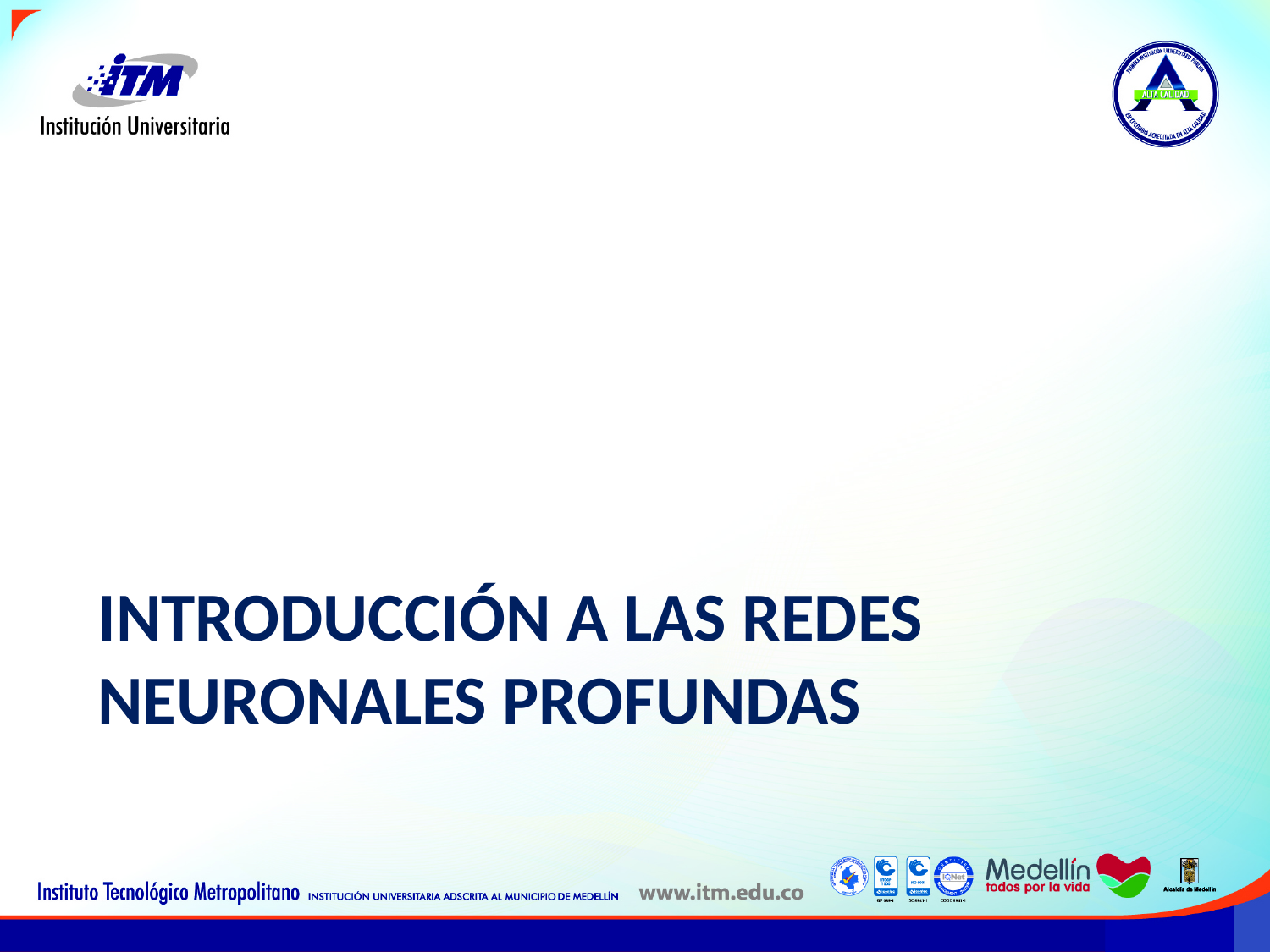

# Introducción a las Redes Neuronales PROFUNDAS